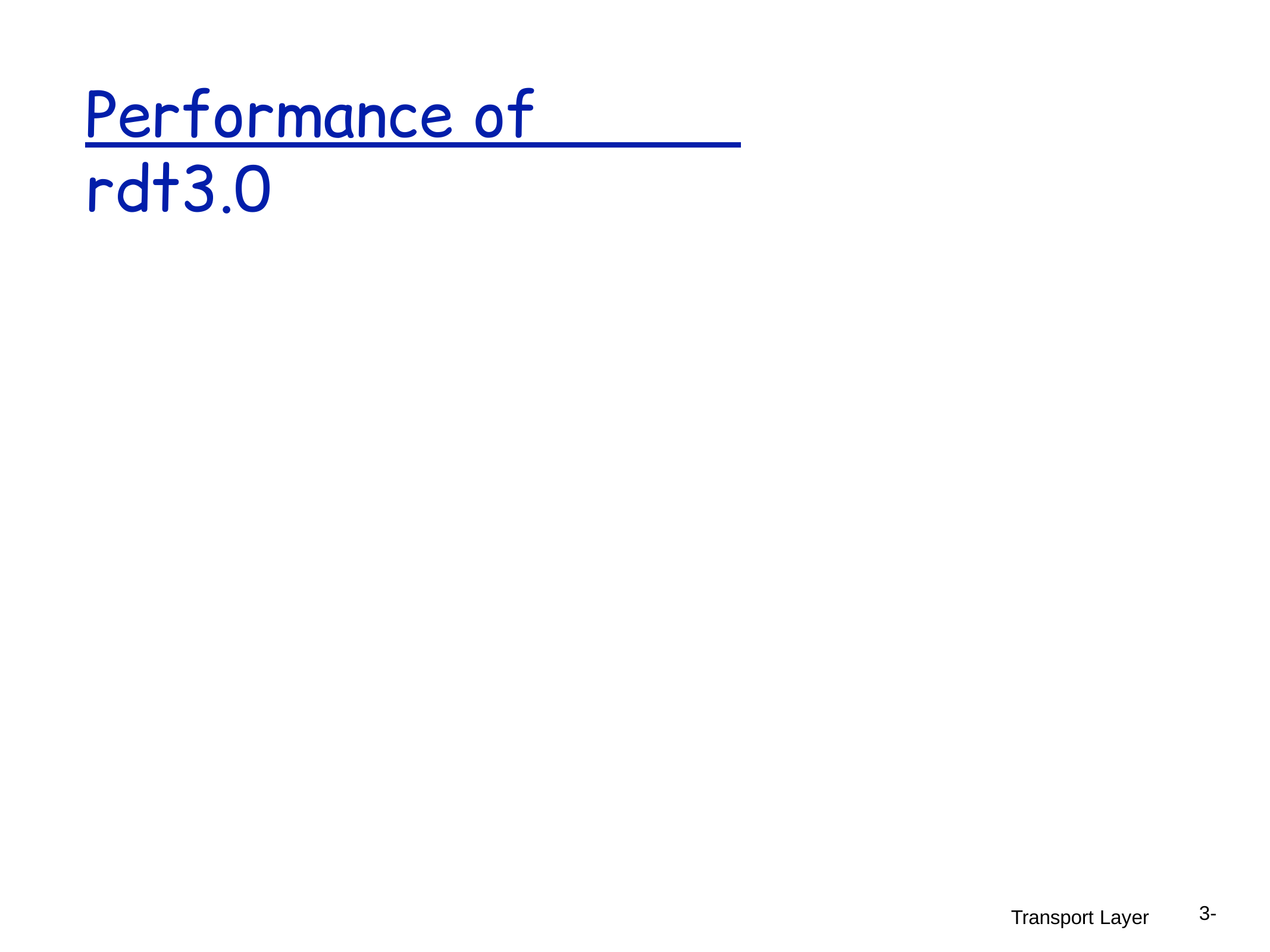

# Performance	of	rdt3.0

3-
Transport Layer